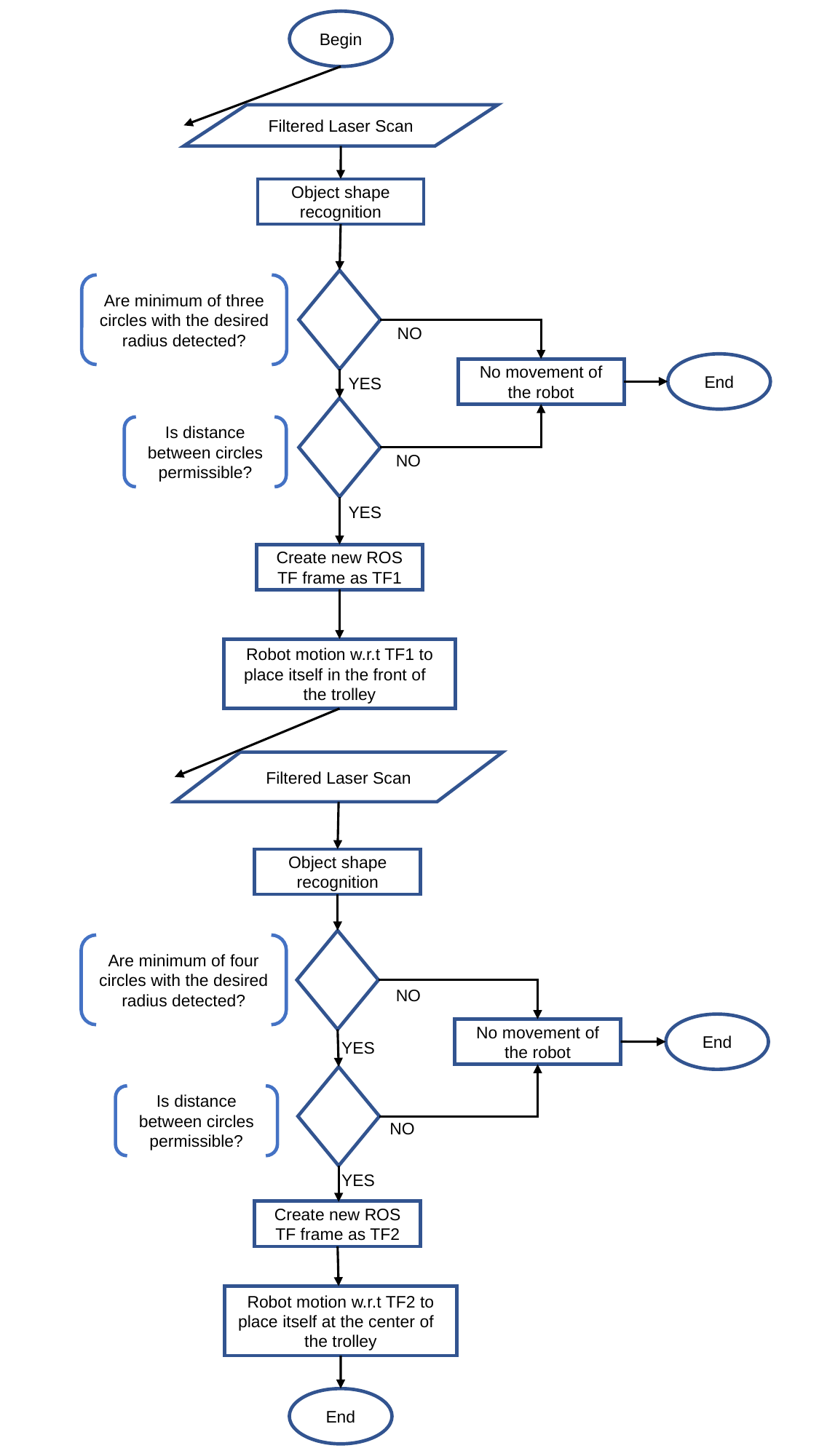

Begin
Filtered Laser Scan
Object shape recognition

Are minimum of three circles with the desired radius detected?
NO
End
No movement of the robot
YES

Is distance between circles permissible?
NO
YES
Create new ROS TF frame as TF1
Robot motion w.r.t TF1 to place itself in the front of   the trolley
Filtered Laser Scan
Object shape recognition

Are minimum of four circles with the desired radius detected?
NO
End
No movement of the robot
YES

Is distance between circles permissible?
NO
YES
Create new ROS TF frame as TF2
Robot motion w.r.t TF2 to place itself at the center of   the trolley
End